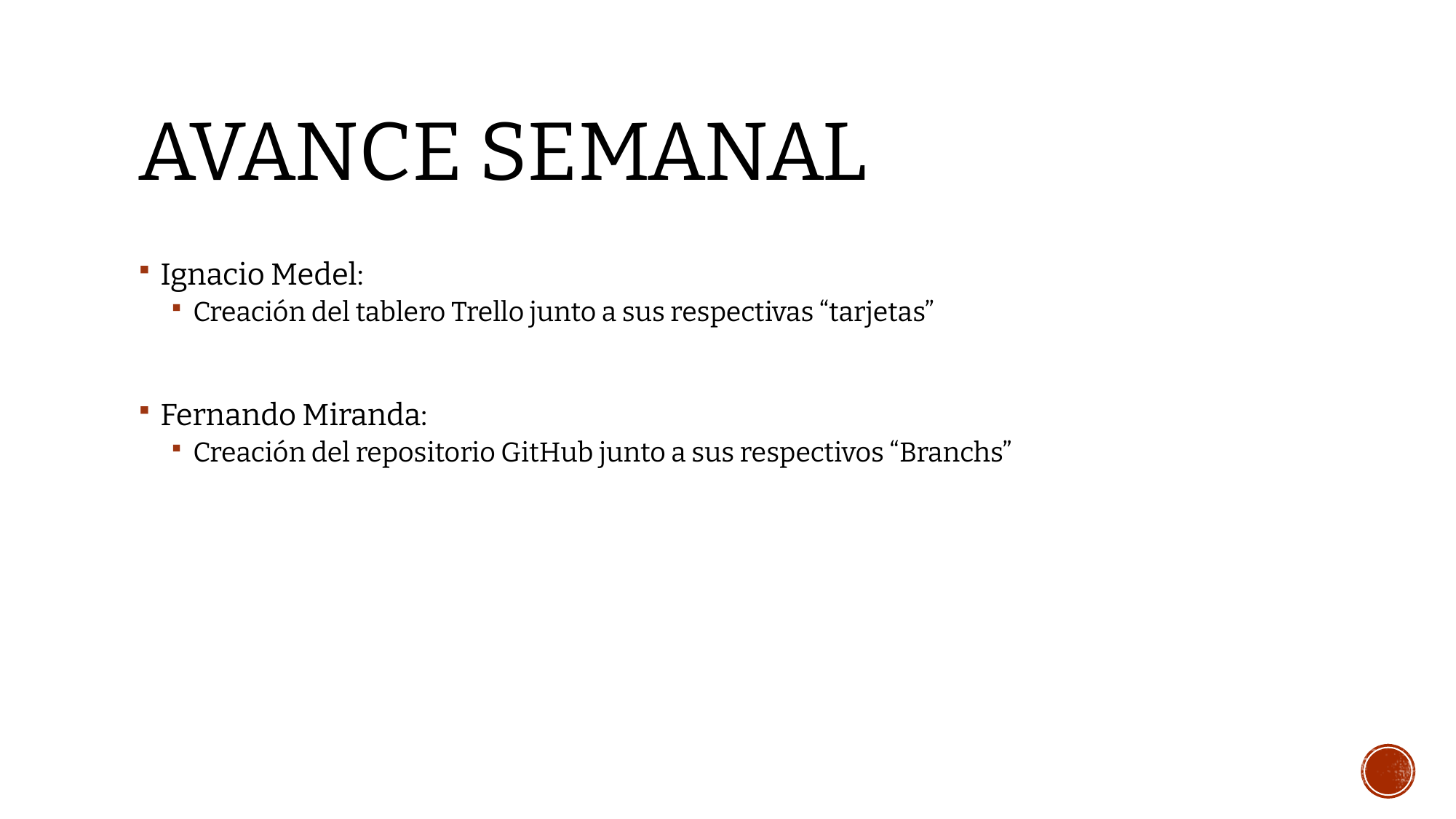

# Avance semanal
Ignacio Medel:
Creación del tablero Trello junto a sus respectivas “tarjetas”

Fernando Miranda:
Creación del repositorio GitHub junto a sus respectivos “Branchs”